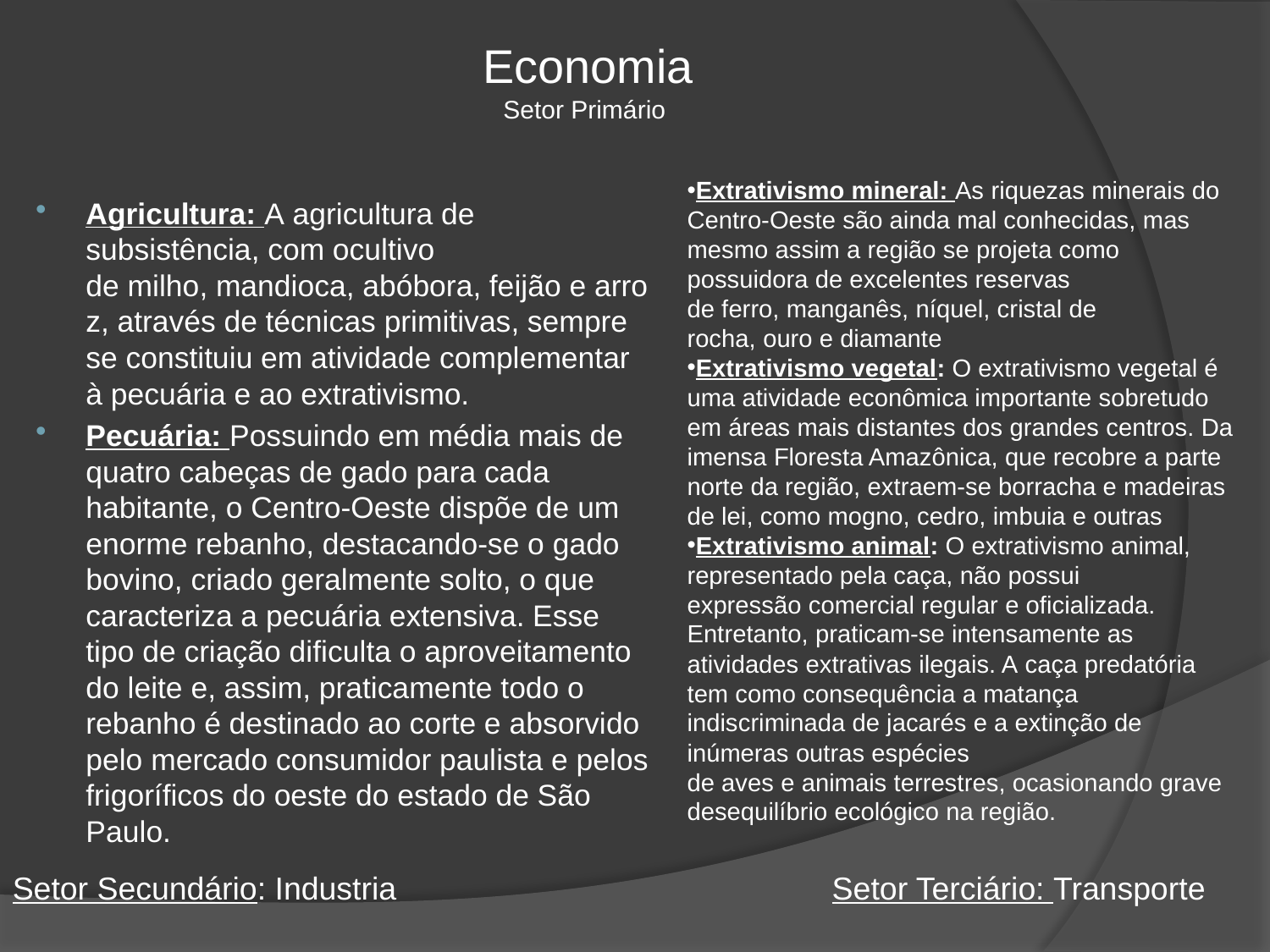

# Economia Setor Primário
Extrativismo mineral: As riquezas minerais do Centro-Oeste são ainda mal conhecidas, mas mesmo assim a região se projeta como possuidora de excelentes reservas de ferro, manganês, níquel, cristal de rocha, ouro e diamante
Extrativismo vegetal: O extrativismo vegetal é uma atividade econômica importante sobretudo em áreas mais distantes dos grandes centros. Da imensa Floresta Amazônica, que recobre a parte norte da região, extraem-se borracha e madeiras de lei, como mogno, cedro, imbuia e outras
Extrativismo animal: O extrativismo animal, representado pela caça, não possui expressão comercial regular e oficializada. Entretanto, praticam-se intensamente as atividades extrativas ilegais. A caça predatória tem como consequência a matança indiscriminada de jacarés e a extinção de inúmeras outras espécies de aves e animais terrestres, ocasionando grave desequilíbrio ecológico na região.

Agricultura: A agricultura de subsistência, com ocultivo de milho, mandioca, abóbora, feijão e arroz, através de técnicas primitivas, sempre se constituiu em atividade complementar à pecuária e ao extrativismo.
Pecuária: Possuindo em média mais de quatro cabeças de gado para cada habitante, o Centro-Oeste dispõe de um enorme rebanho, destacando-se o gado bovino, criado geralmente solto, o que caracteriza a pecuária extensiva. Esse tipo de criação dificulta o aproveitamento do leite e, assim, praticamente todo o rebanho é destinado ao corte e absorvido pelo mercado consumidor paulista e pelos frigoríficos do oeste do estado de São Paulo.
Setor Secundário: Industria                                                 Setor Terciário: Transporte